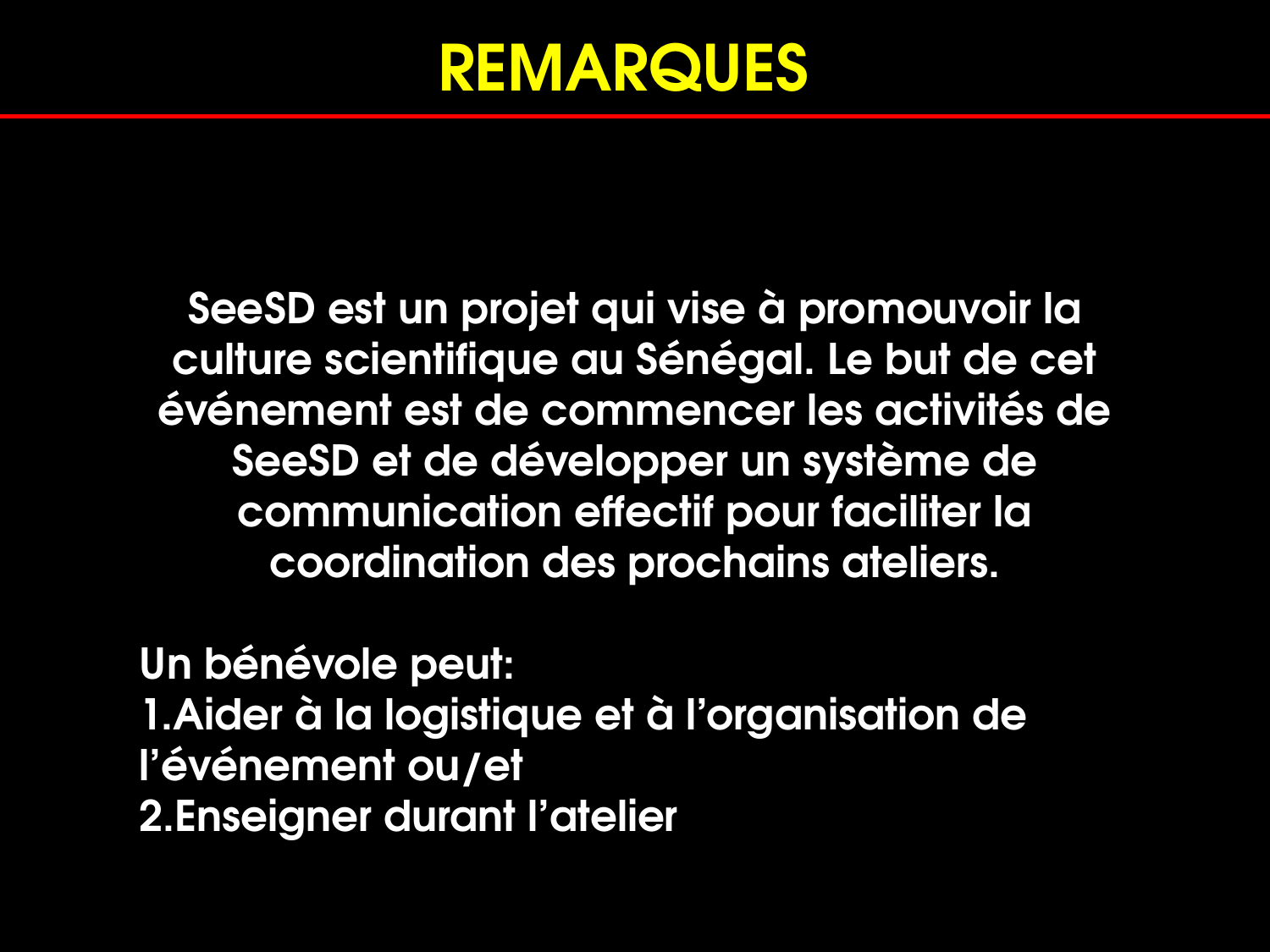

REMARQUES

SeeSD est un projet qui vise à promouvoir la culture scientifique au Sénégal. Le but de cet événement est de commencer les activités de SeeSD et de développer un système de communication effectif pour faciliter la coordination des prochains ateliers.

Un bénévole peut:
Aider à la logistique et à l’organisation de l’événement ou/et
Enseigner durant l’atelier